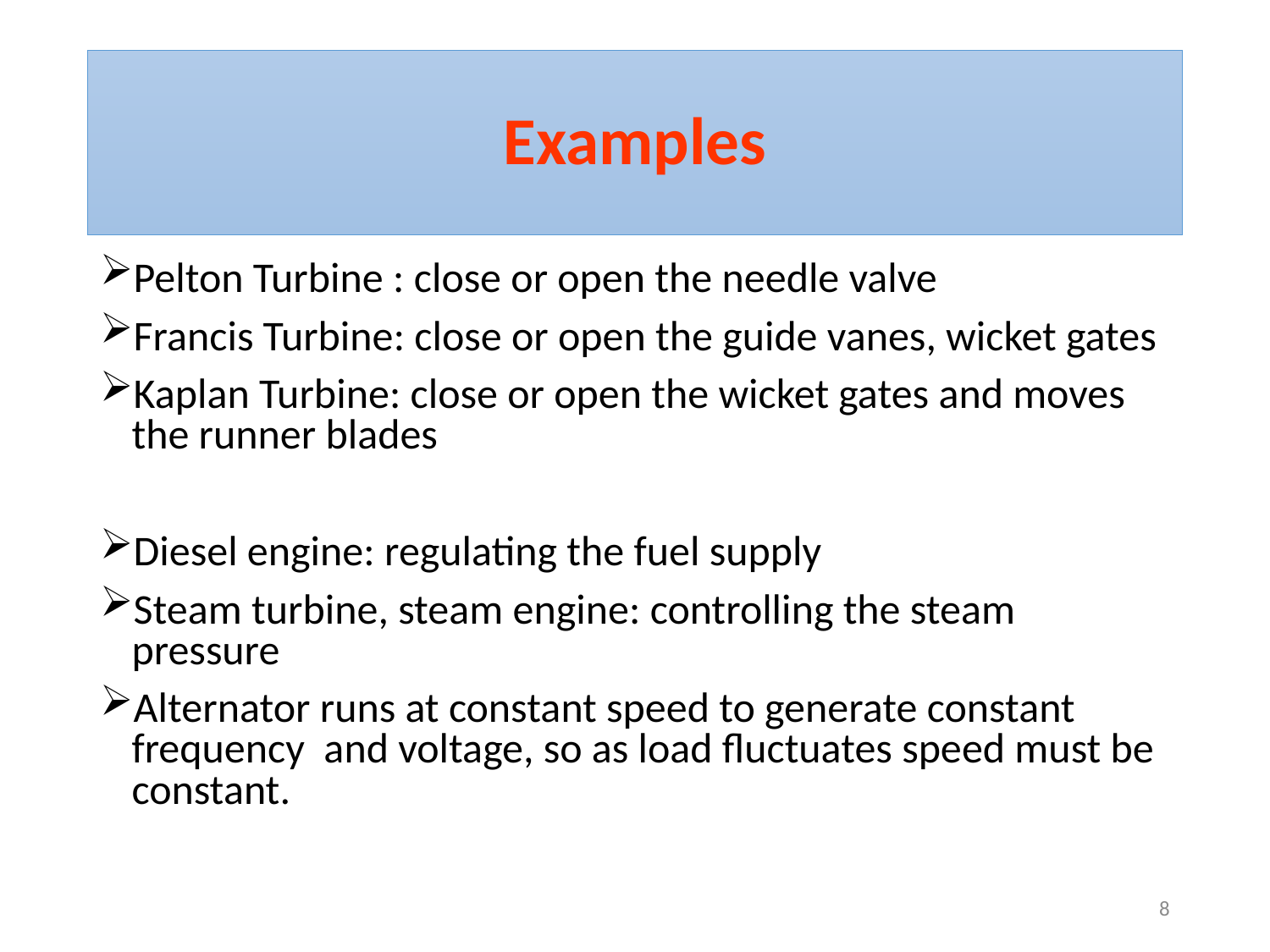

# Examples
Pelton Turbine : close or open the needle valve
Francis Turbine: close or open the guide vanes, wicket gates
Kaplan Turbine: close or open the wicket gates and moves the runner blades

Diesel engine: regulating the fuel supply
Steam turbine, steam engine: controlling the steam pressure
Alternator runs at constant speed to generate constant frequency  and voltage, so as load fluctuates speed must be constant.
8